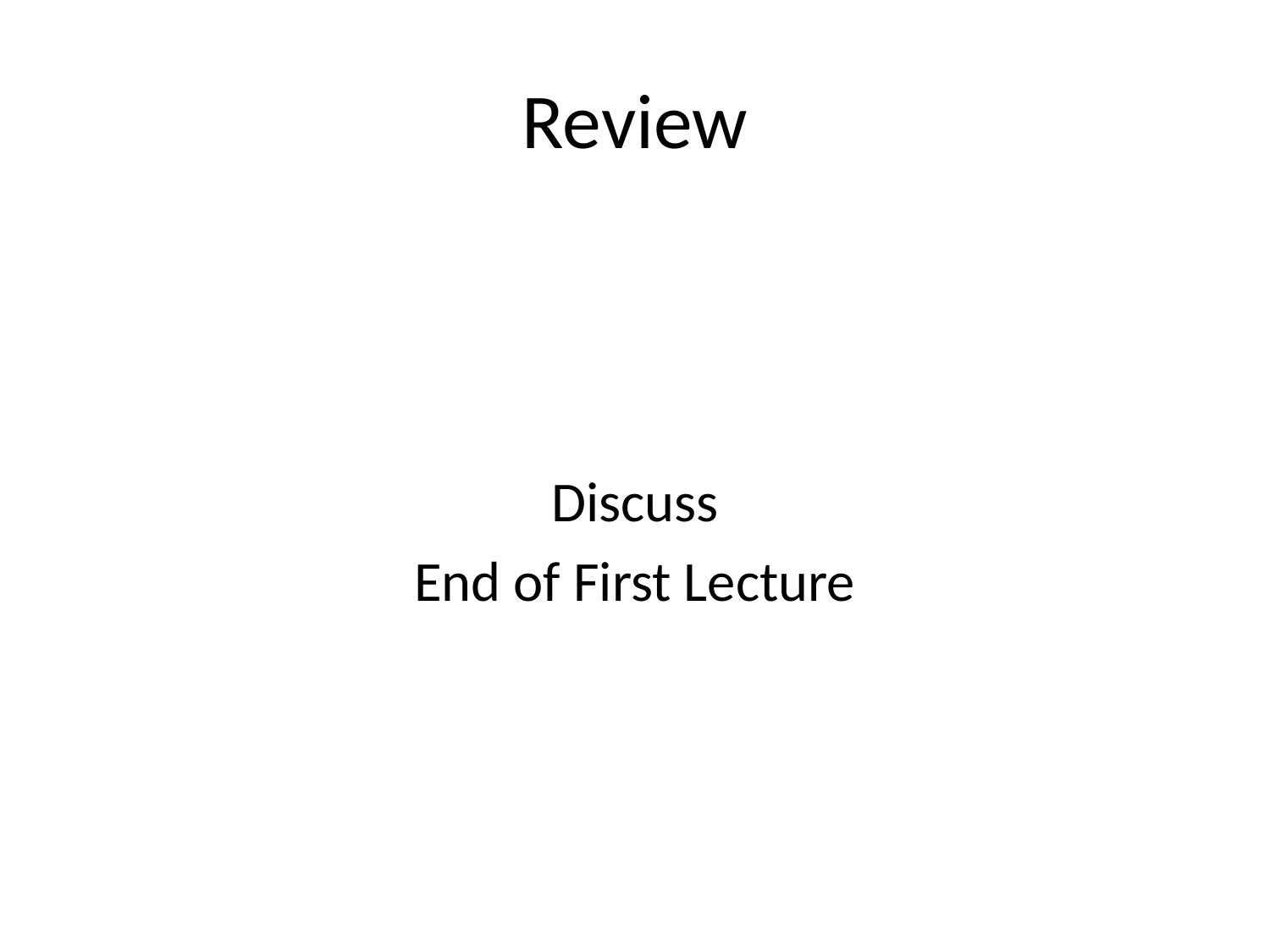

# Review

Discuss
End of First Lecture